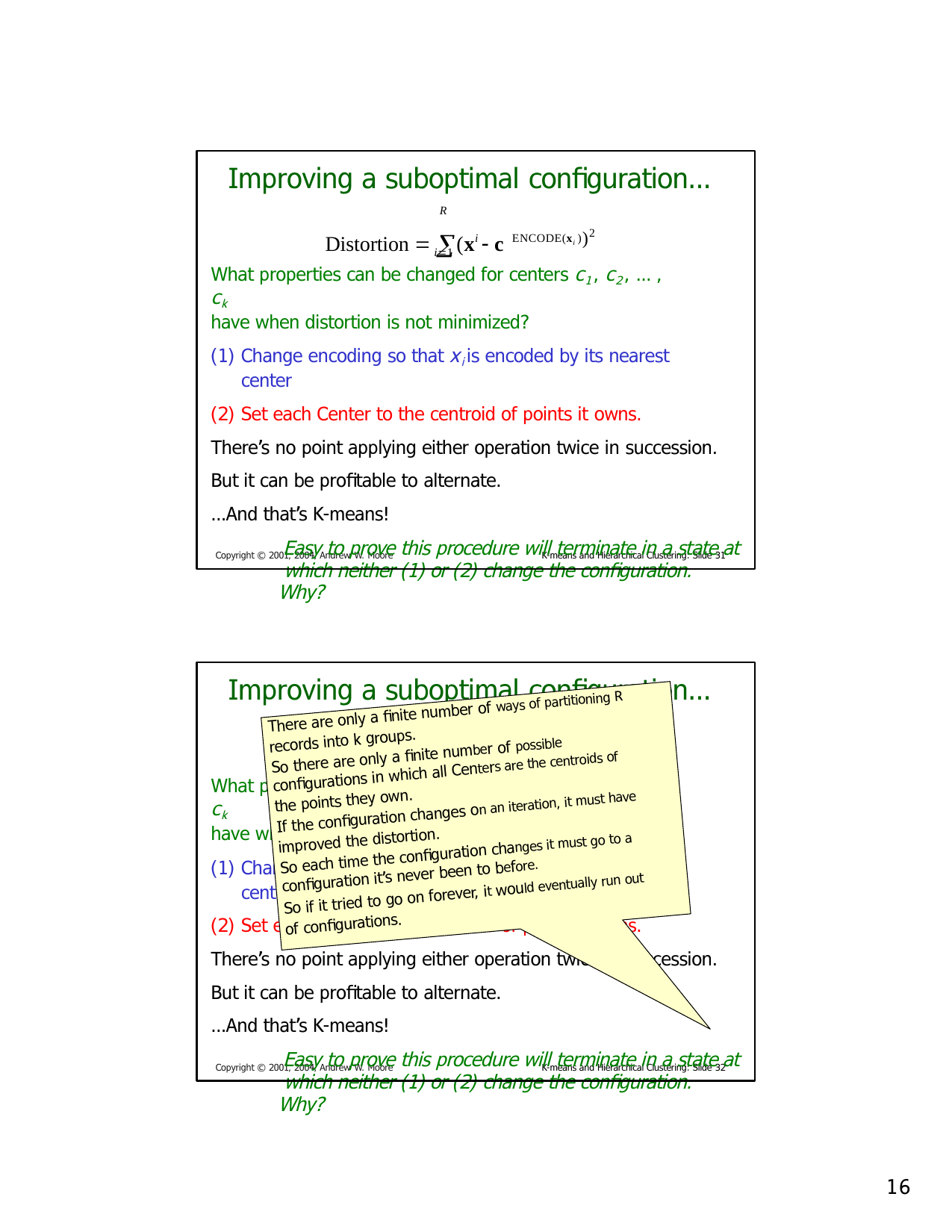

Improving a suboptimal configuration…
R
Distortion = ∑(x − c
)2
i	ENCODE(xi )
i=1
What properties can be changed for centers c1 , c2 , … , ck
have when distortion is not minimized?
Change encoding so that xi is encoded by its nearest center
Set each Center to the centroid of points it owns.
There’s no point applying either operation twice in succession.  But it can be profitable to alternate.
…And that’s K-means!
Easy to prove this procedure will terminate in a state at  which neither (1) or (2) change the configuration. Why?
Copyright © 2001, 2004, Andrew W. Moore	K-means and Hierarchical Clustering: Slide 31

Improving a suboptimal configuration…
R

There are only a finite number of ways of partitioning R
Distortion = ∑(x − c
)2
records into k groups.
i	ENCODE(xi )
So there are only a finite number of possible
i=1
What properties can be changed for centers c1 , c2 , … , ck
have when distortion is not minimized?
Change encoding so that xi is encoded by its nearest center
Set each Center to the centroid of points it owns.
There’s no point applying either operation twice in succession.  But it can be profitable to alternate.
…And that’s K-means!
Easy to prove this procedure will terminate in a state at  which neither (1) or (2) change the configuration. Why?
configurations in which all Centers are the centroids of
the points they own.
If the configuration changes on an iteration, it must have
improved the distortion.
So each time the configuration changes it must go to a
configuration it’s never been to before.
So if it tried to go on forever, it would eventually run out
of configurations.
Copyright © 2001, 2004, Andrew W. Moore	K-means and Hierarchical Clustering: Slide 32
16